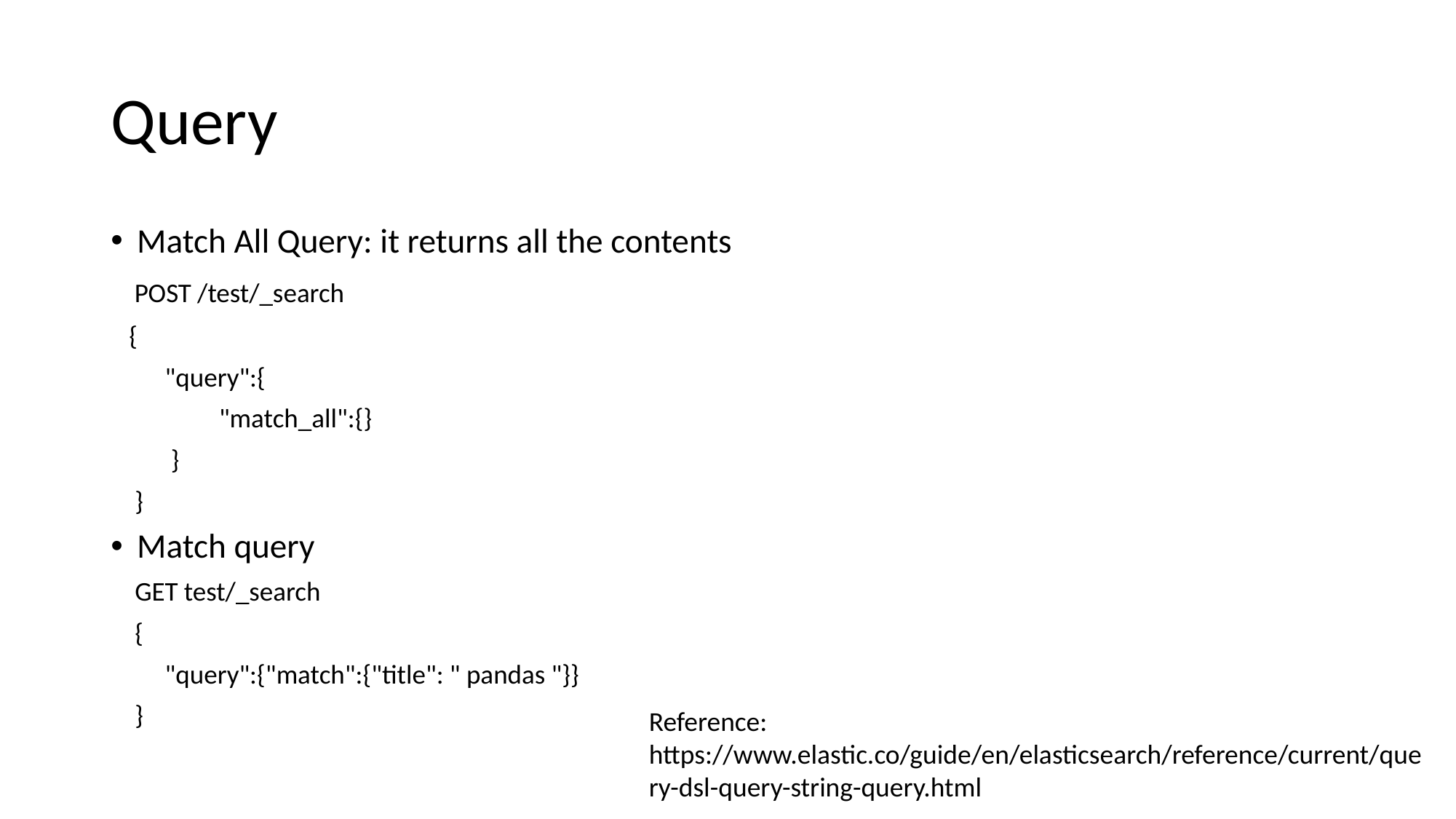

# Query
Match All Query: it returns all the contents
   POST /test/_search
   {
         "query":{
                  "match_all":{}
          }
    }
Match query
    GET test/_search
    {
         "query":{"match":{"title": " pandas "}}
    }
Reference: https://www.elastic.co/guide/en/elasticsearch/reference/current/query-dsl-query-string-query.html